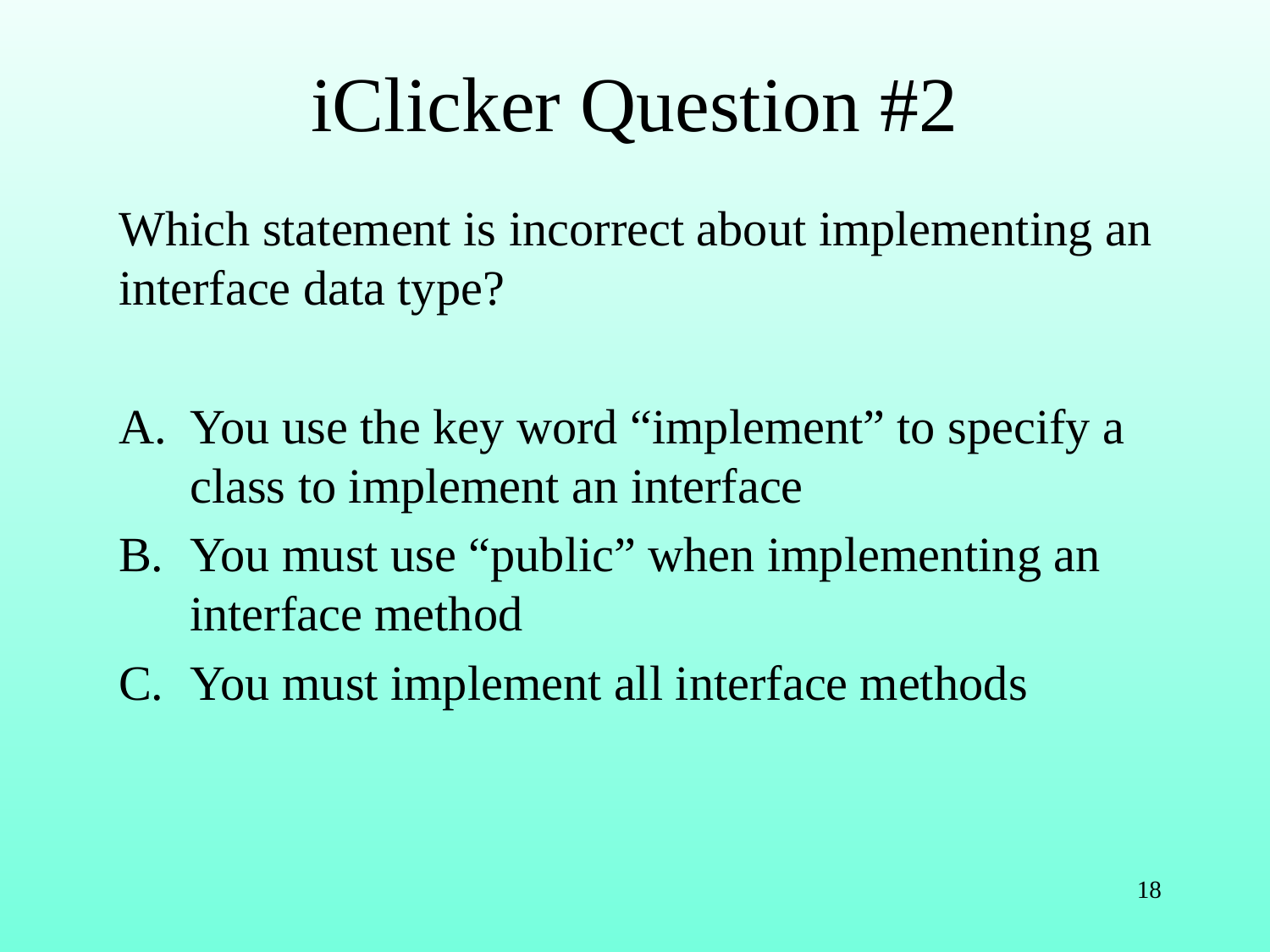

# iClicker Question #2
Which statement is incorrect about implementing an interface data type?

You use the key word “implement” to specify a class to implement an interface
You must use “public” when implementing an interface method
You must implement all interface methods
18